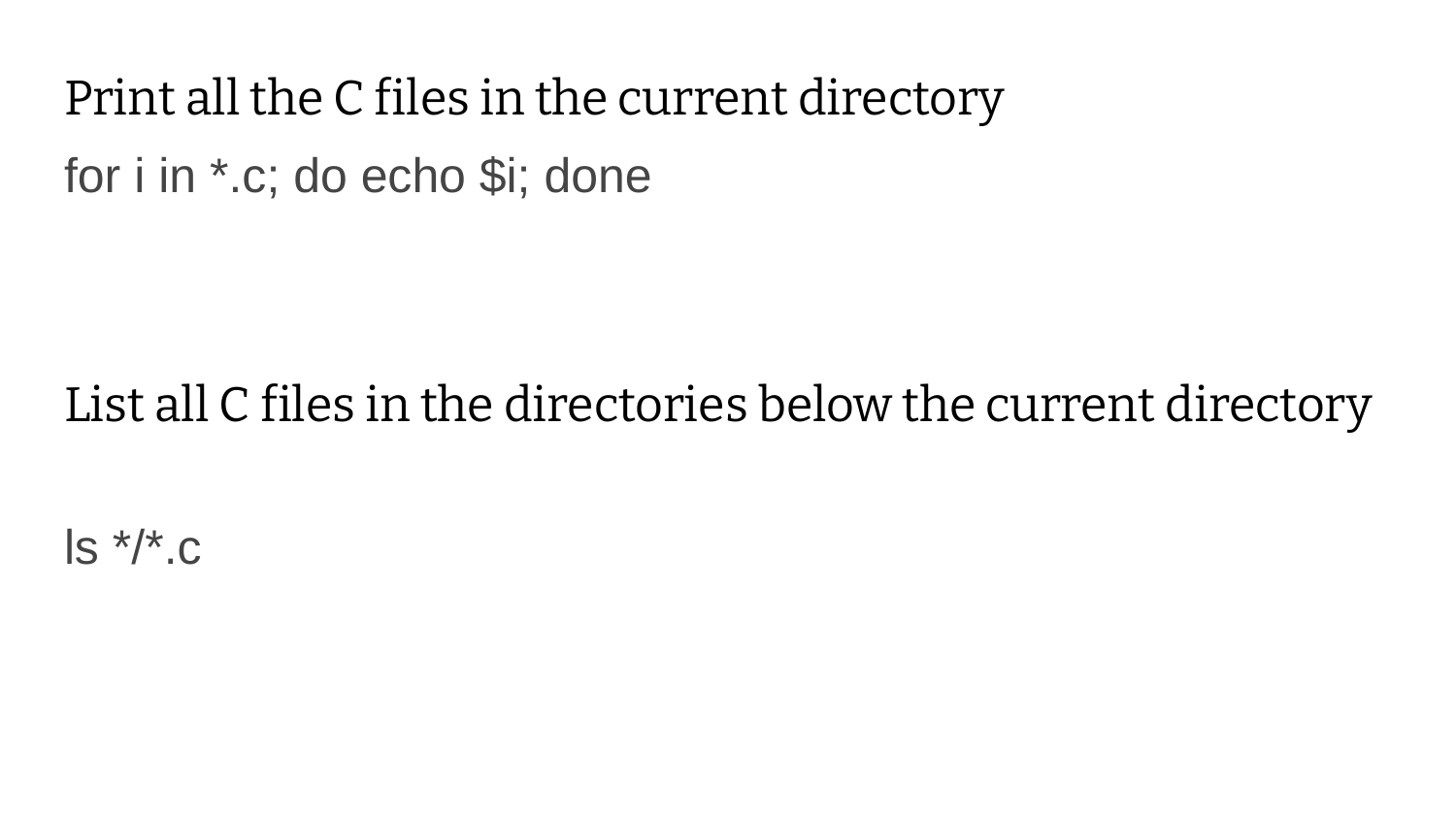

Print all the C files in the current directory

List all C files in the directories below the current directory

for i in *.c; do echo $i; done

ls */*.c